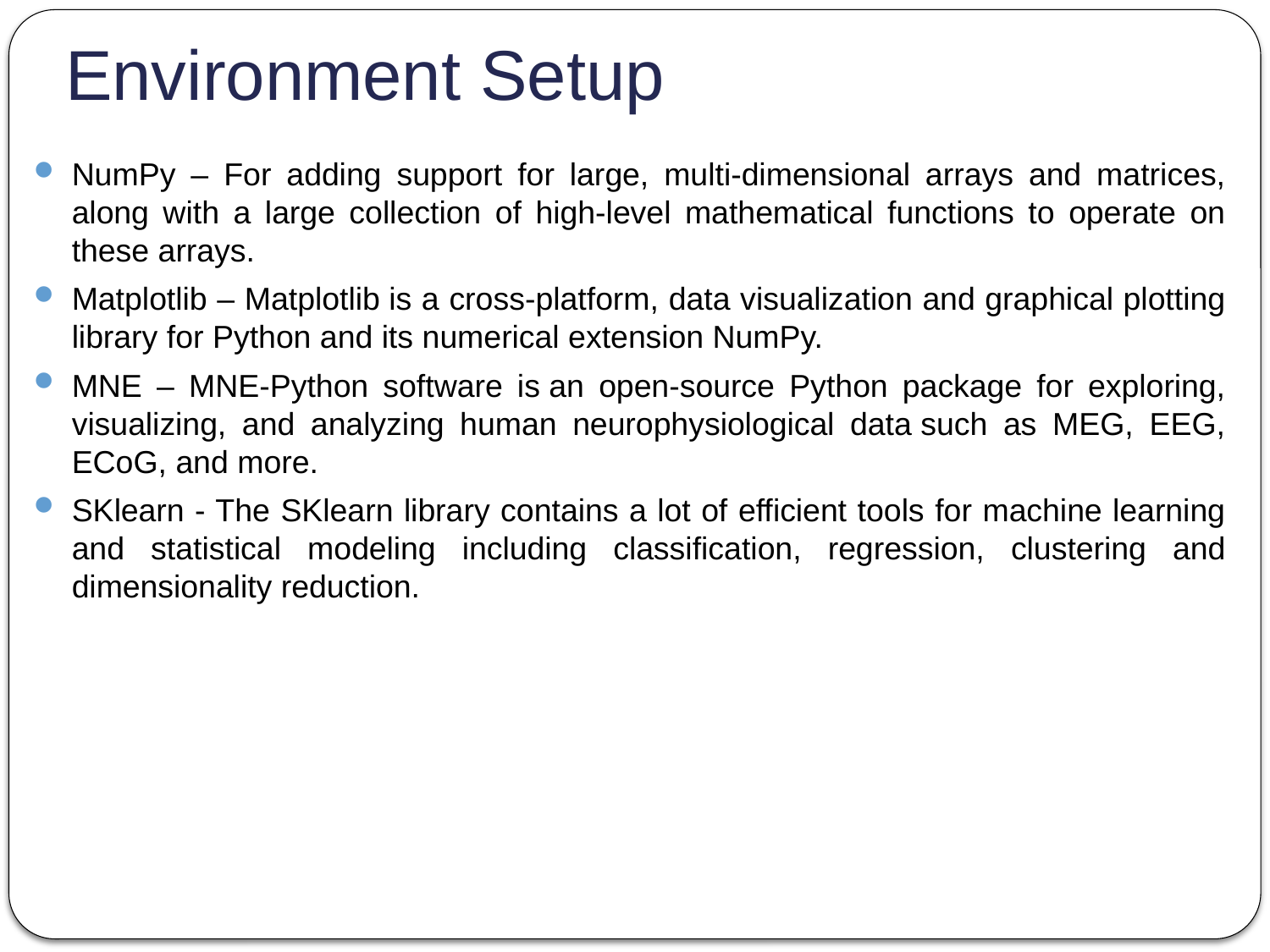

# Environment Setup
NumPy – For adding support for large, multi-dimensional arrays and matrices, along with a large collection of high-level mathematical functions to operate on these arrays.
Matplotlib – Matplotlib is a cross-platform, data visualization and graphical plotting library for Python and its numerical extension NumPy.
MNE – MNE-Python software is an open-source Python package for exploring, visualizing, and analyzing human neurophysiological data such as MEG, EEG, ECoG, and more.
SKlearn - The SKlearn library contains a lot of efficient tools for machine learning and statistical modeling including classification, regression, clustering and dimensionality reduction.